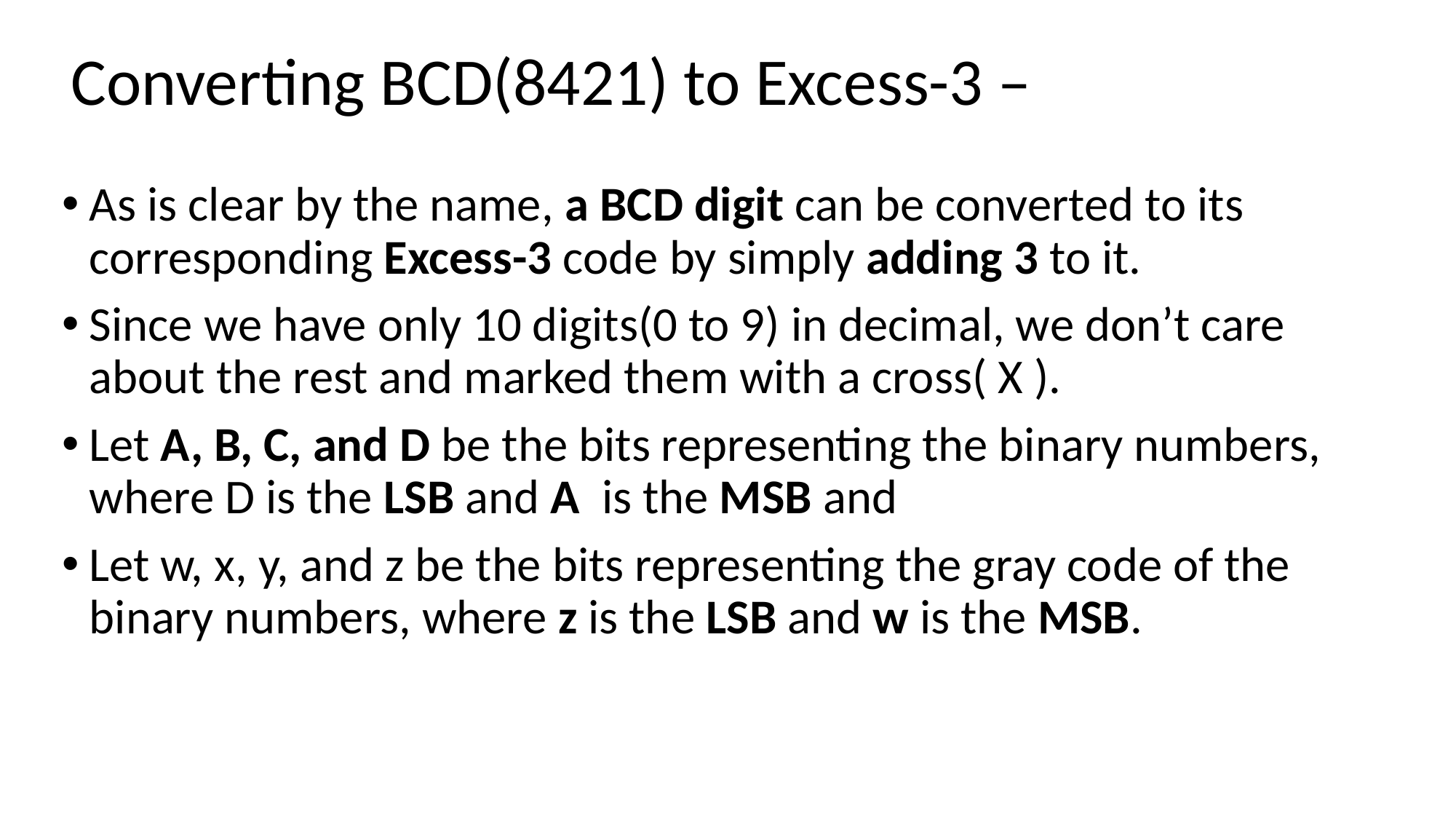

# Converting BCD(8421) to Excess-3 –
As is clear by the name, a BCD digit can be converted to its corresponding Excess-3 code by simply adding 3 to it.
Since we have only 10 digits(0 to 9) in decimal, we don’t care about the rest and marked them with a cross( X ).
Let A, B, C, and D be the bits representing the binary numbers, where D is the LSB and A  is the MSB and
Let w, x, y, and z be the bits representing the gray code of the binary numbers, where z is the LSB and w is the MSB.